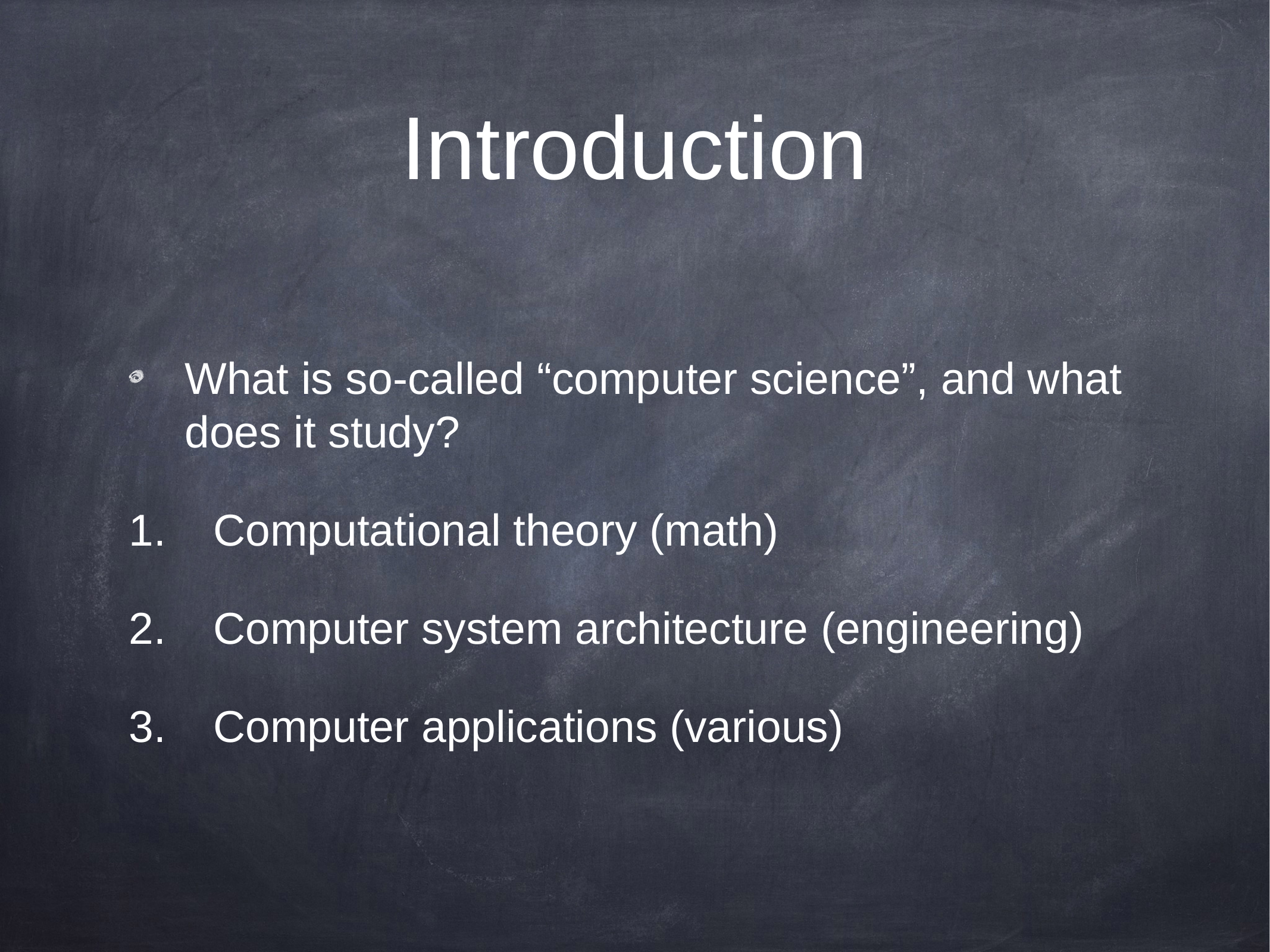

# Introduction
What is so-called “computer science”, and what does it study?
Computational theory (math)
Computer system architecture (engineering)
Computer applications (various)